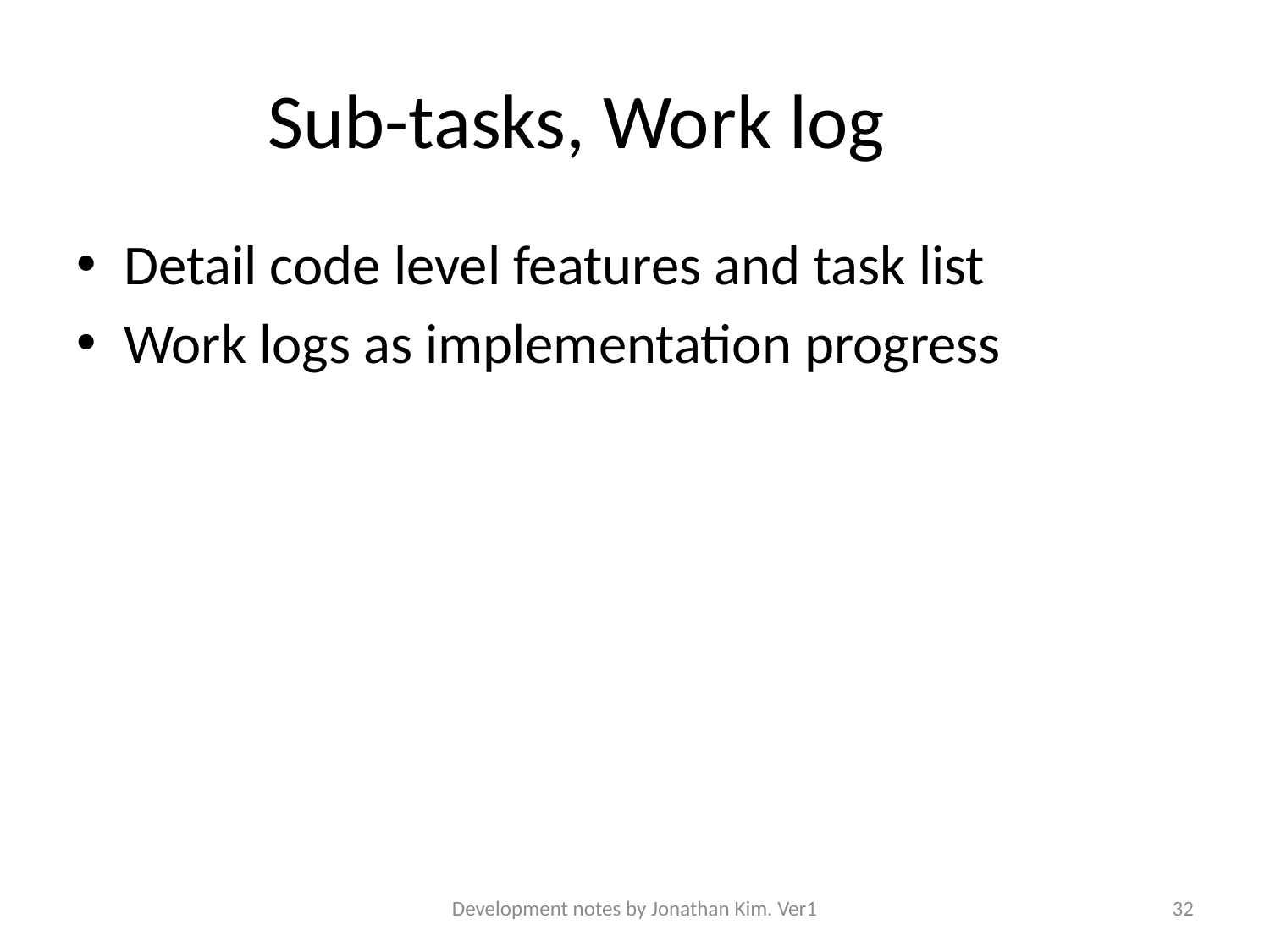

# Sub-tasks, Work log
Detail code level features and task list
Work logs as implementation progress

Development notes by Jonathan Kim. Ver1
32